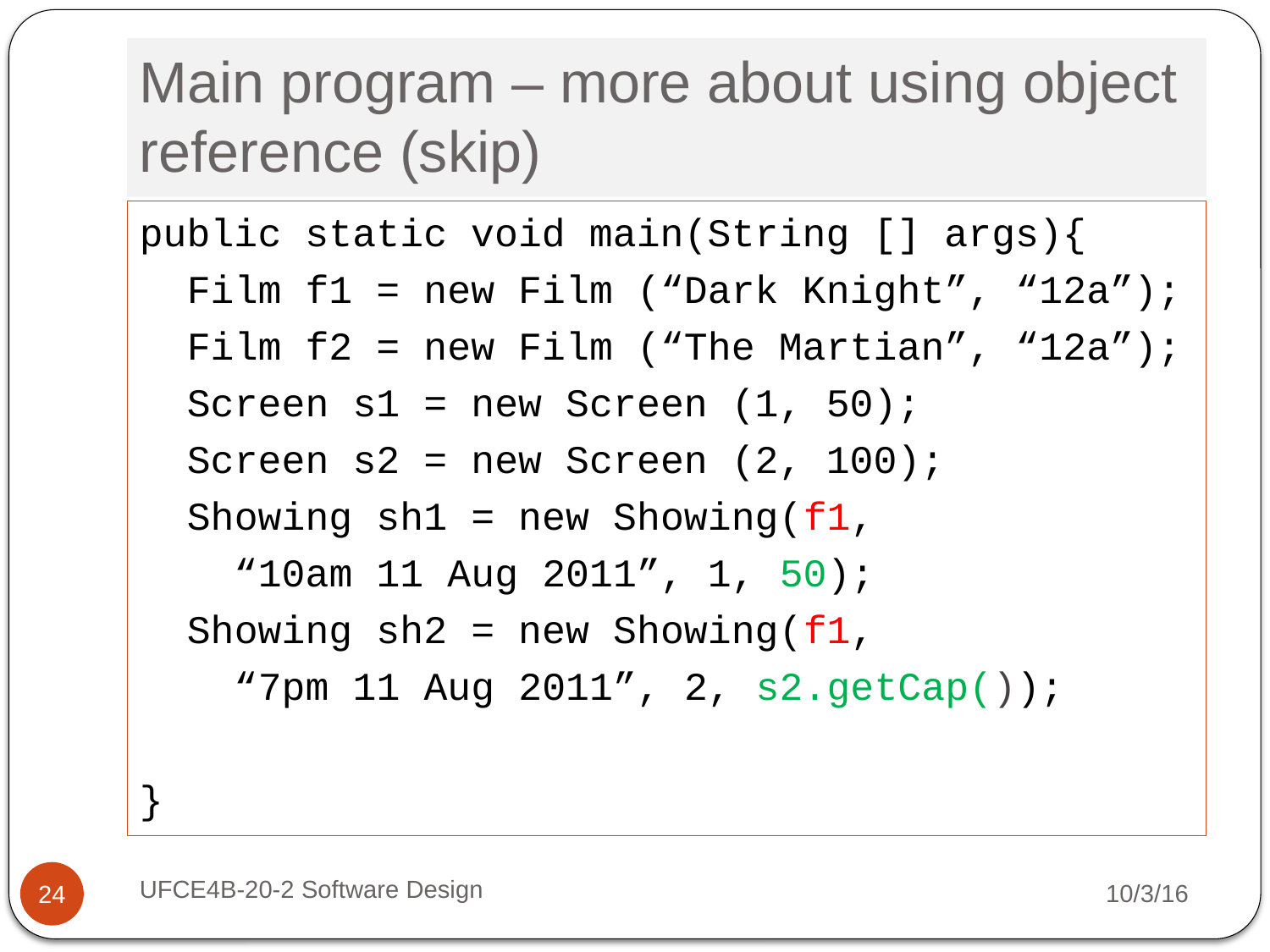

# Main program – more about using object reference (skip)
public static void main(String [] args){
  Film f1 = new Film (“Dark Knight”, “12a”);
  Film f2 = new Film (“The Martian”, “12a”);
  Screen s1 = new Screen (1, 50);
  Screen s2 = new Screen (2, 100);
  Showing sh1 = new Showing(f1,
    “10am 11 Aug 2011”, 1, 50);
  Showing sh2 = new Showing(f1,
    “7pm 11 Aug 2011”, 2, s2.getCap());

}

UFCE4B-20-2 Software Design
10/3/16
24